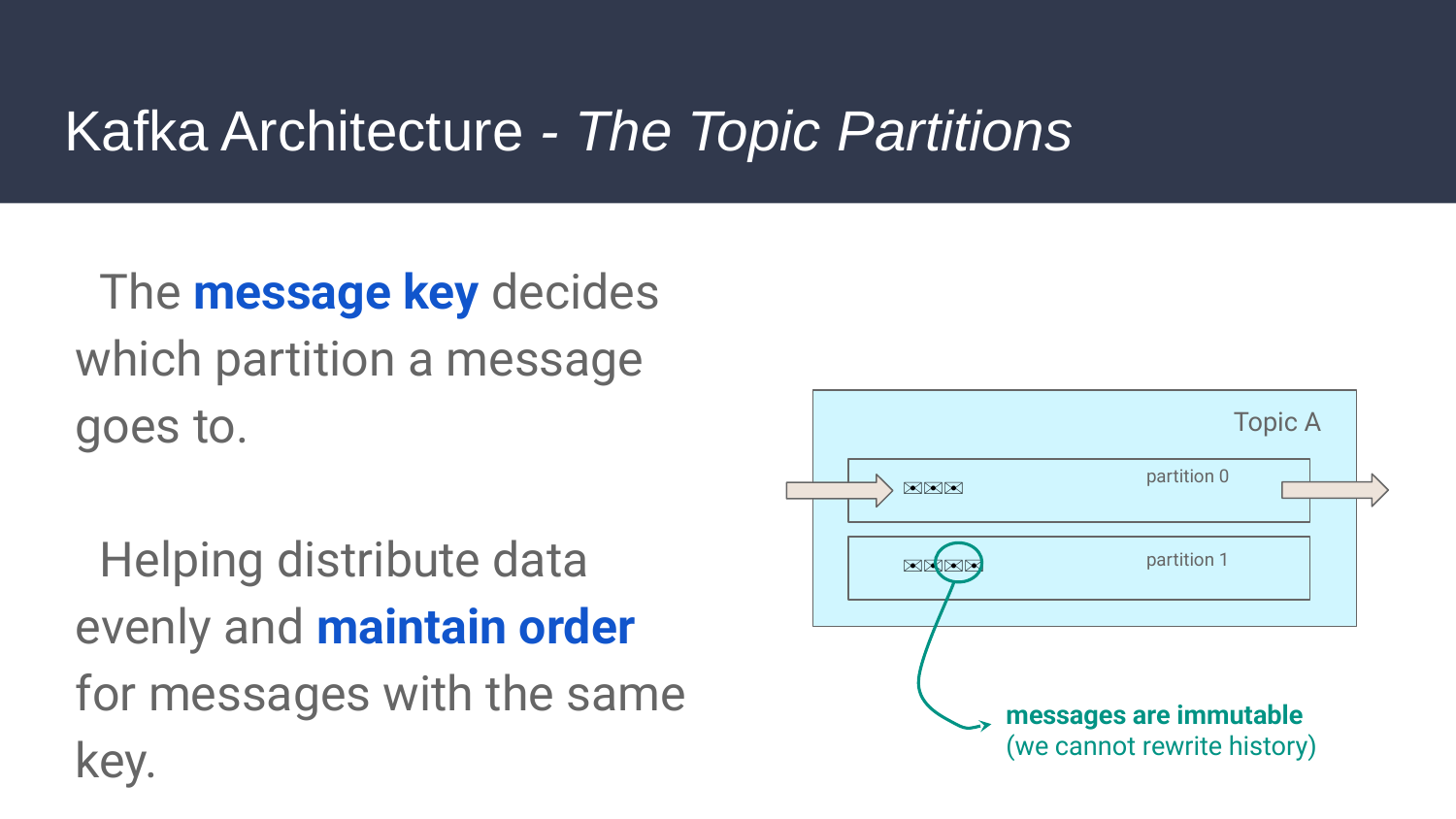

# Kafka Architecture - The Topic Partitions
  The message key decides which partition a message goes to.

  Helping distribute data evenly and maintain order for messages with the same key.

    Topic A
partition 0
     ✉️✉️✉️

     ✉️✉️✉️✉️
partition 1

messages are immutable
(we cannot rewrite history)